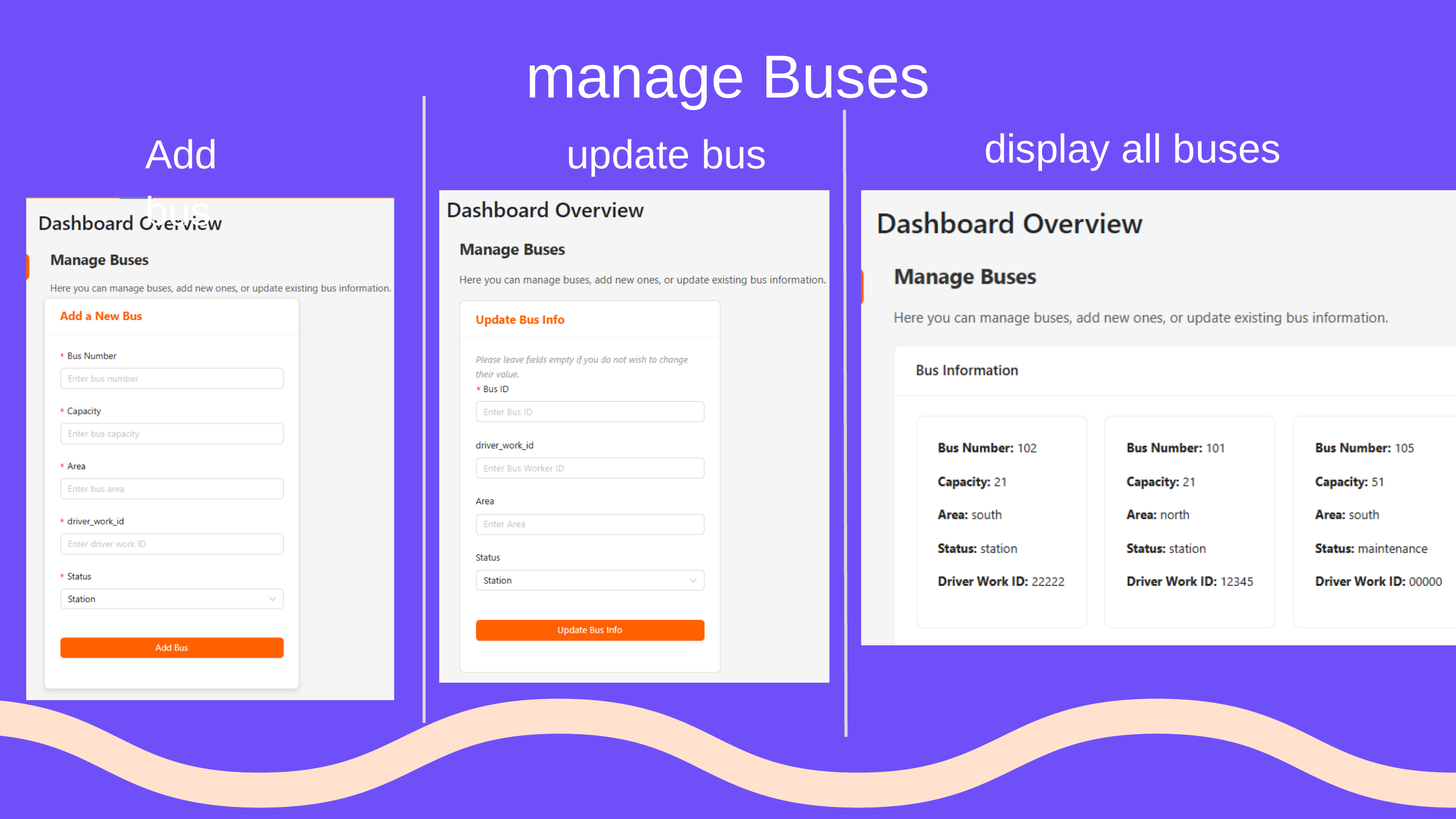

manage Buses

display all buses
Add bus
update bus